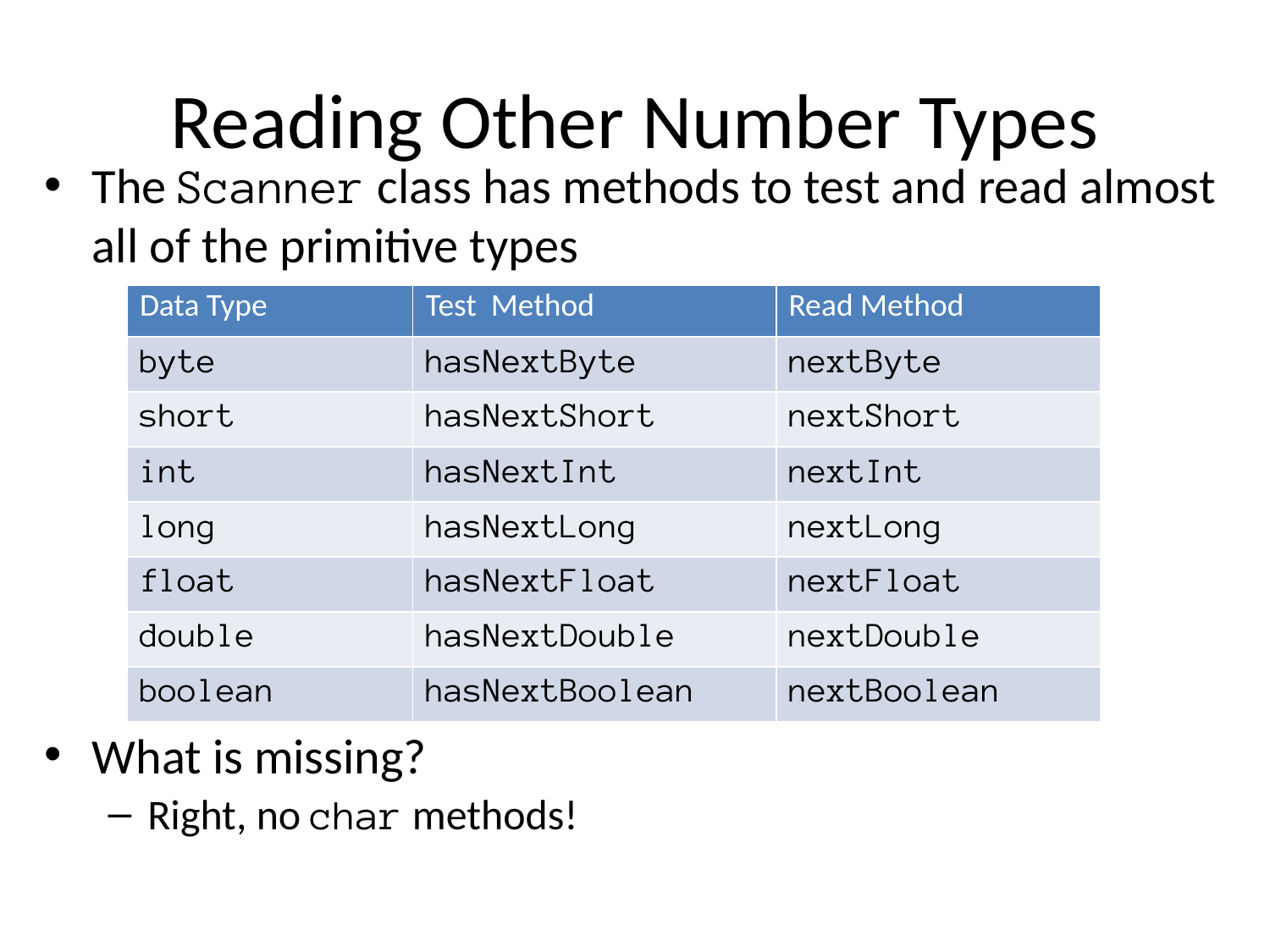

# Reading Other Number Types
The Scanner class has methods to test and read almost all of the primitive types

What is missing?
Right, no char methods!
| Data Type | Test Method | Read Method |
| --- | --- | --- |
| byte | hasNextByte | nextByte |
| short | hasNextShort | nextShort |
| int | hasNextInt | nextInt |
| long | hasNextLong | nextLong |
| float | hasNextFloat | nextFloat |
| double | hasNextDouble | nextDouble |
| boolean | hasNextBoolean | nextBoolean |